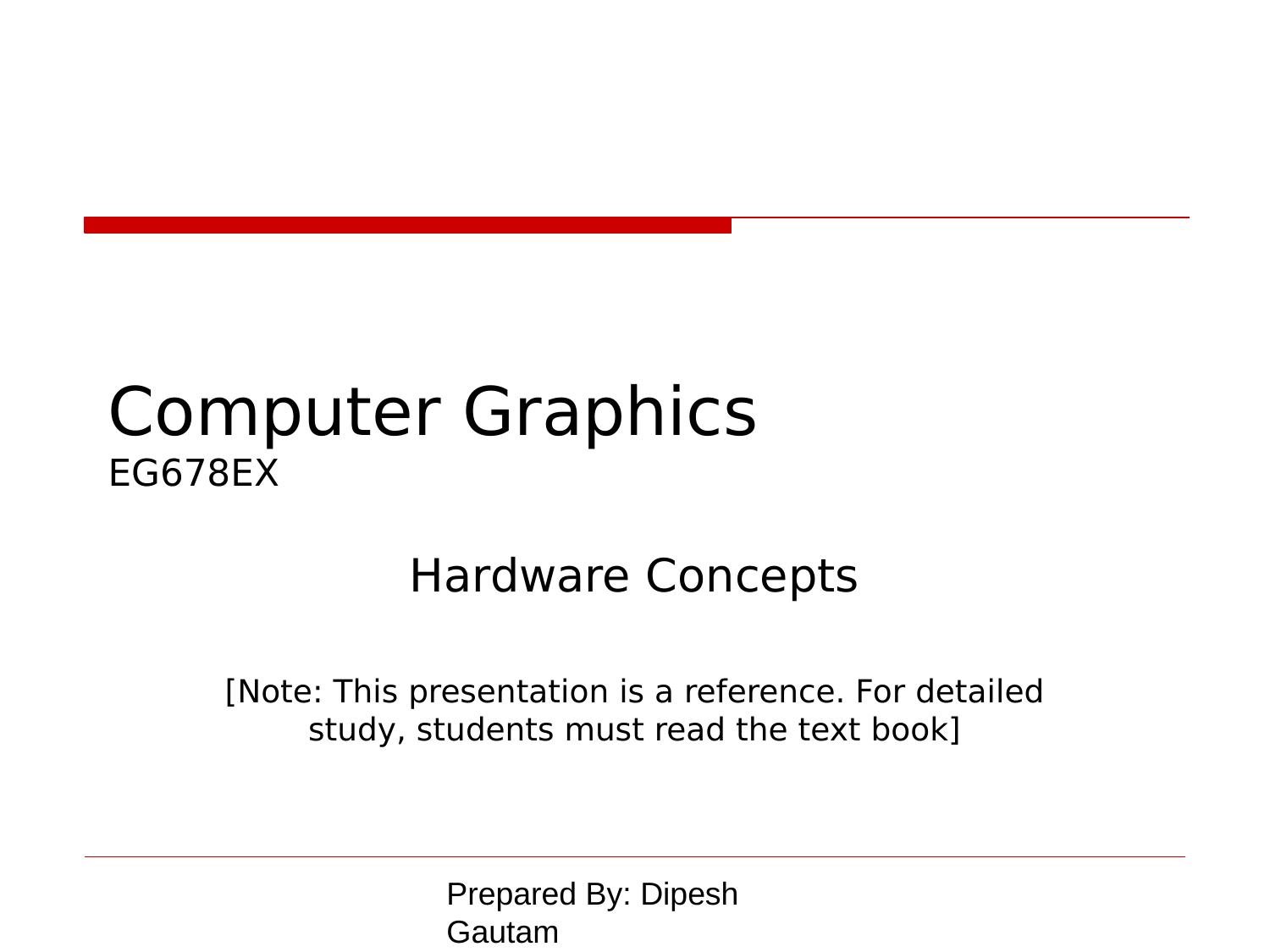

# Computer Graphics EG678EX
Hardware Concepts

[Note: This presentation is a reference. For detailed study, students must read the text book]
Prepared By: Dipesh Gautam